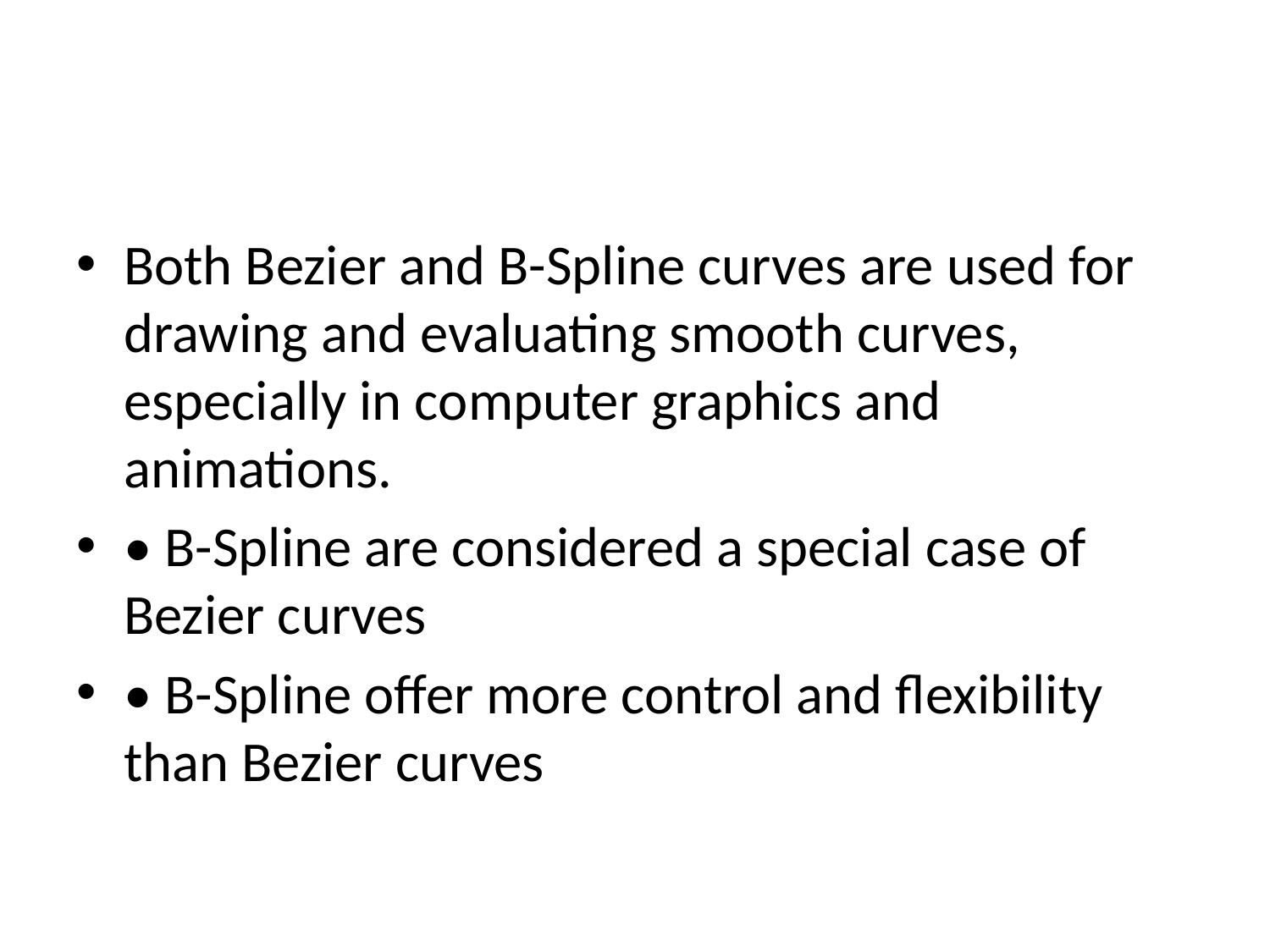

#
Both Bezier and B-Spline curves are used for drawing and evaluating smooth curves, especially in computer graphics and animations.
• B-Spline are considered a special case of Bezier curves
• B-Spline offer more control and flexibility than Bezier curves